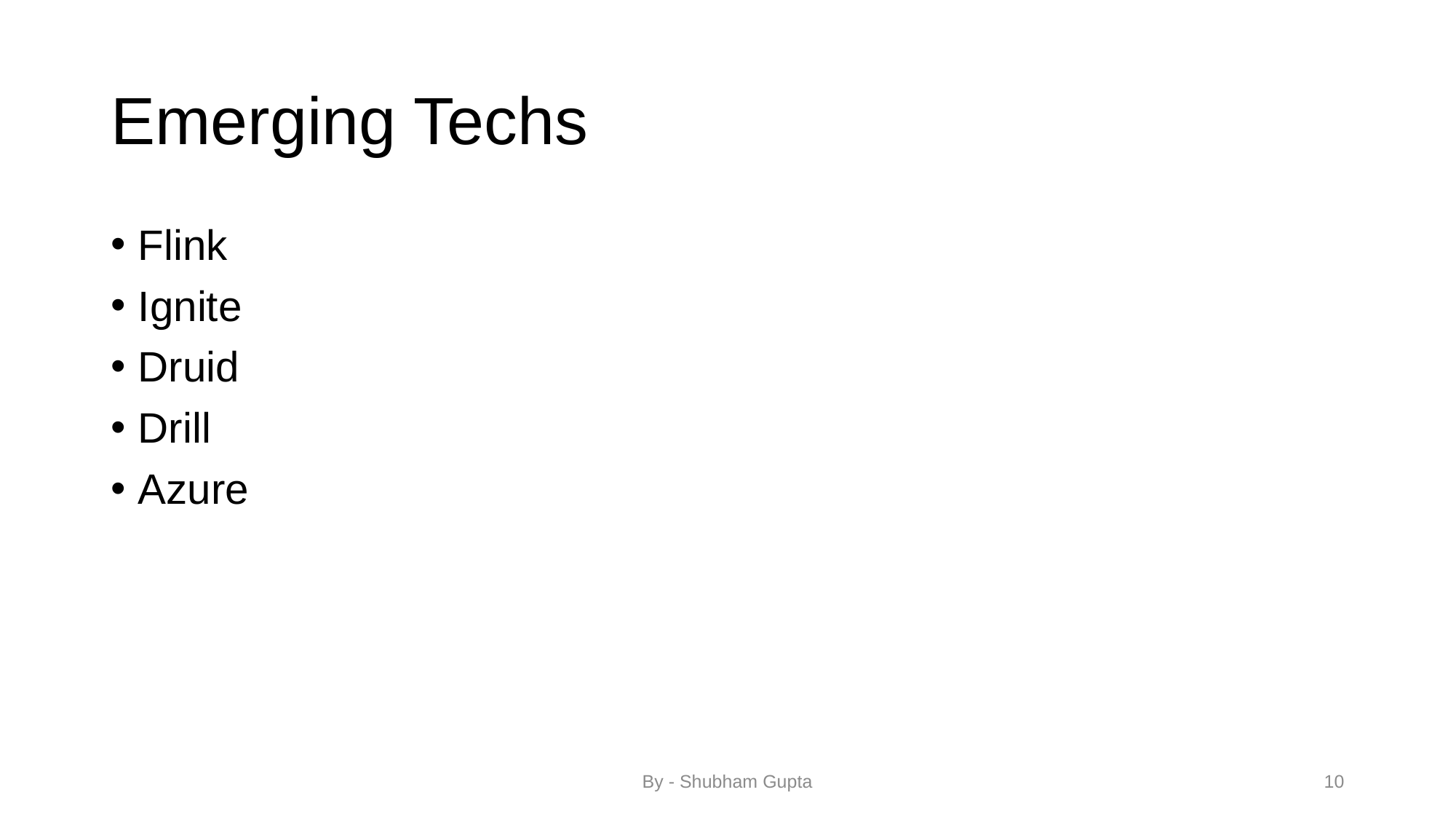

# Emerging Techs
Flink
Ignite
Druid
Drill
Azure

By - Shubham Gupta
10